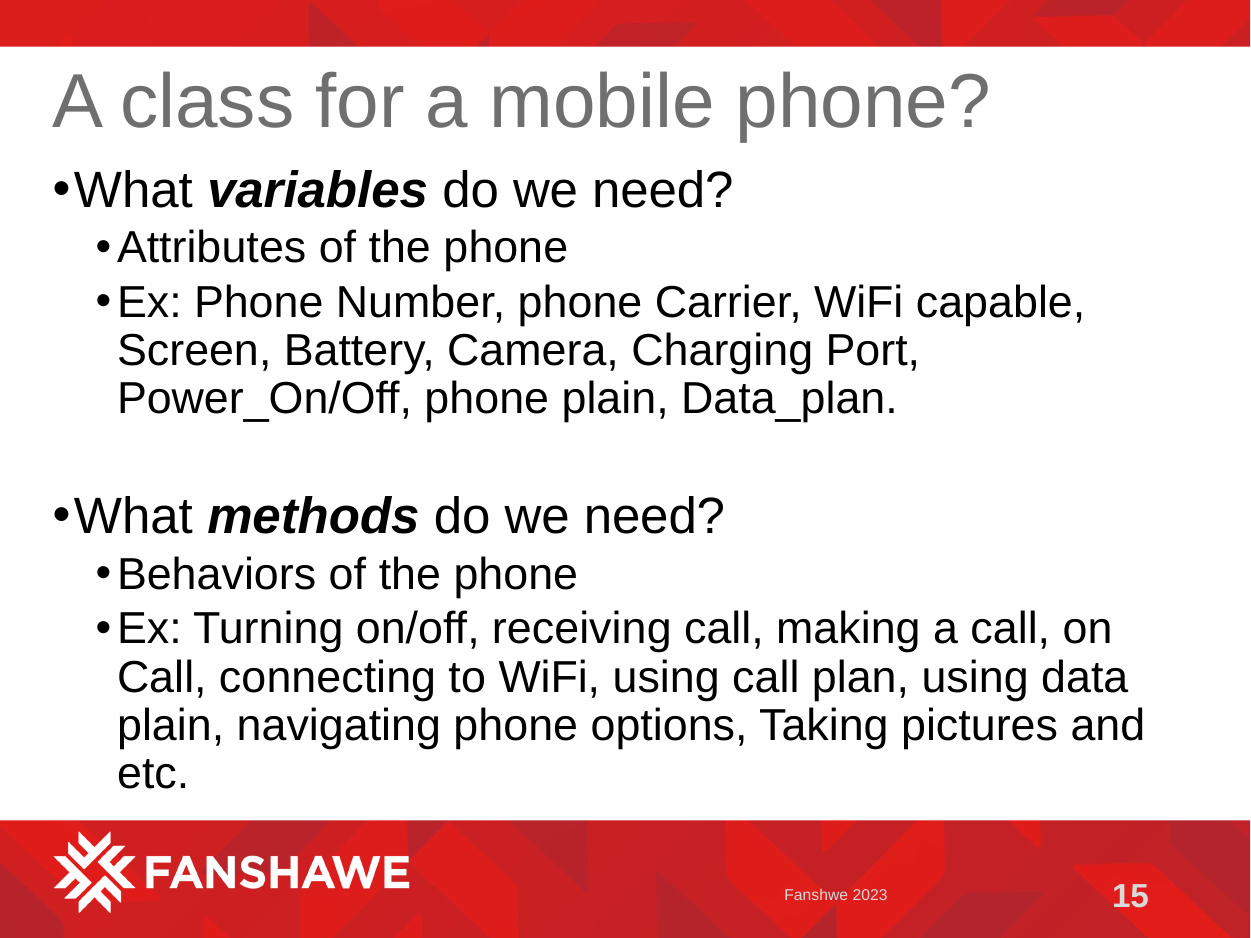

# A class for a mobile phone?
What variables do we need?
Attributes of the phone
Ex: Phone Number, phone Carrier, WiFi capable, Screen, Battery, Camera, Charging Port, Power_On/Off, phone plain, Data_plan.

What methods do we need?
Behaviors of the phone
Ex: Turning on/off, receiving call, making a call, on Call, connecting to WiFi, using call plan, using data plain, navigating phone options, Taking pictures and etc.

Fanshwe 2023
15